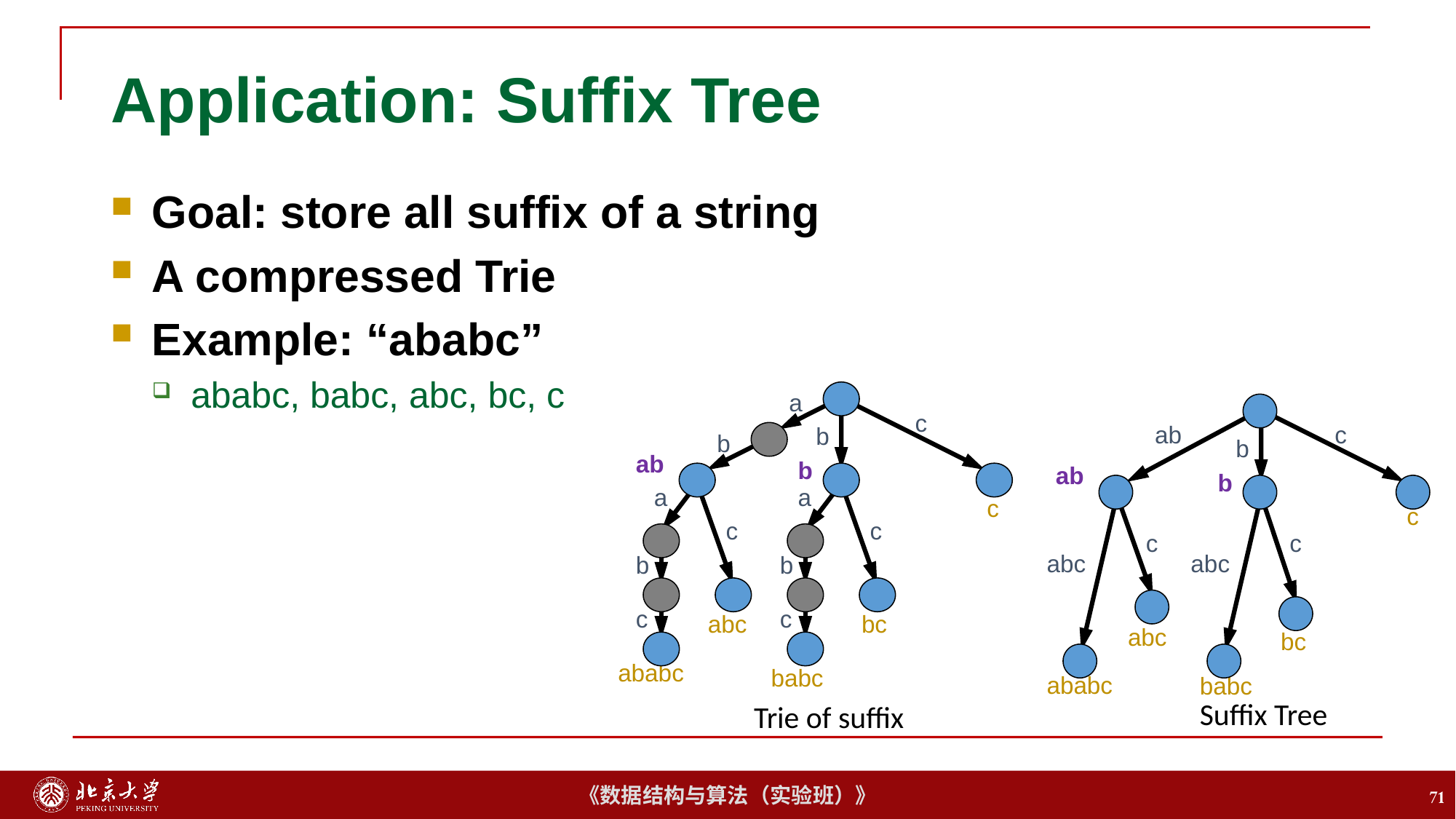

# Application: Suffix Tree
Goal: store all suffix of a string
A compressed Trie
Example: “ababc”
ababc, babc, abc, bc, c

a

c
b
b

ab

b

a
a

c
c
c

b

b

c

c

abc
bc

ababc
babc
Trie of suffix

ab

c
b
ab
b

c
c
c
abc
abc

abc
bc

ababc
babc
Suffix Tree
71